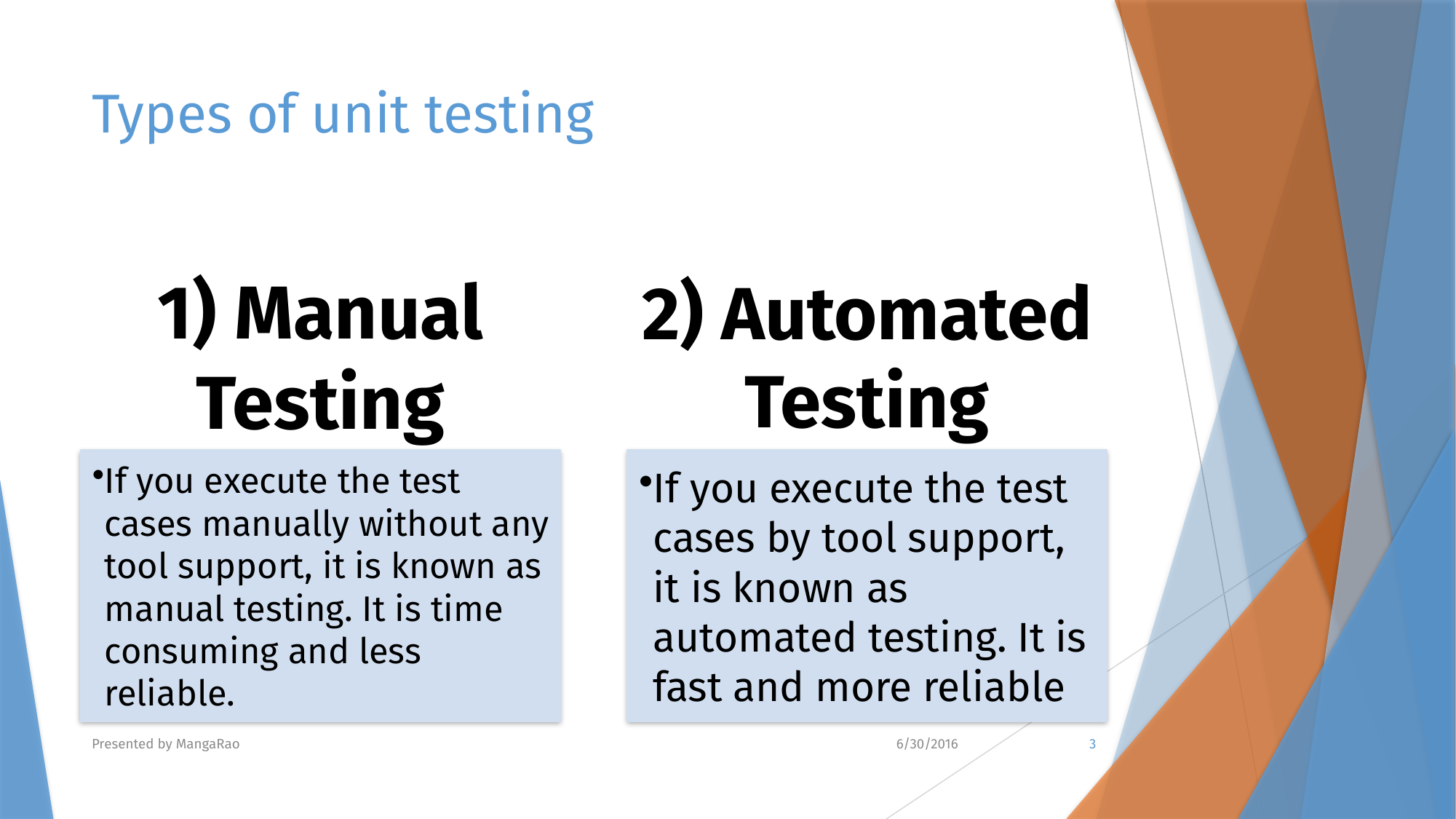

# Types of unit testing
1) Manual Testing
If you execute the test cases manually without any tool support, it is known as manual testing. It is time consuming and less reliable.
2) Automated Testing
If you execute the test cases by tool support, it is known as automated testing. It is fast and more reliable
Presented by MangaRao
6/30/2016
3